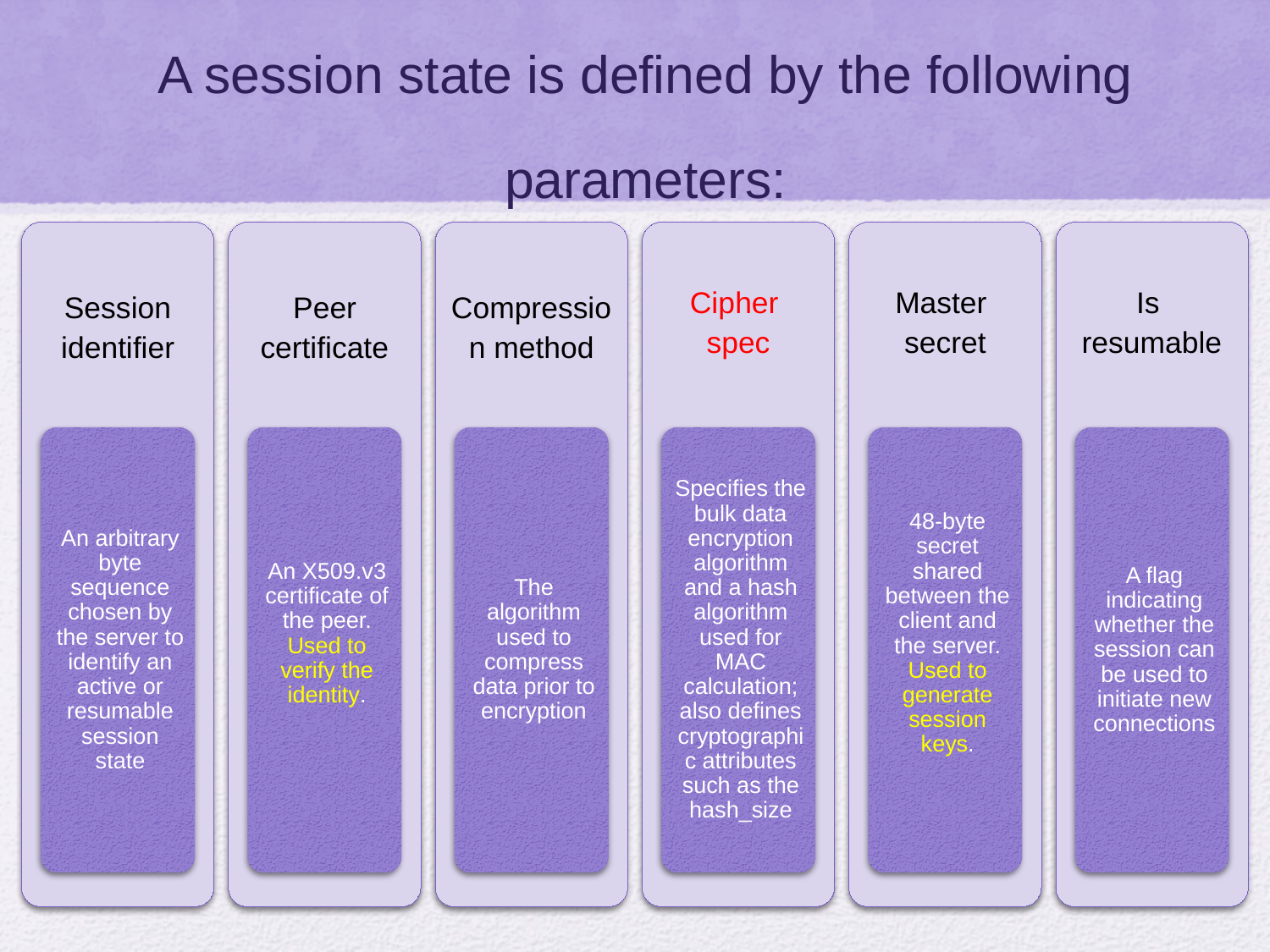

# A session state is defined by the following parameters:
Session identifier
An arbitrary byte sequence chosen by the server to identify an active or resumable session state
Peer certificate
An X509.v3 certificate of the peer. Used to verify the identity.

Compression method
The algorithm used to compress data prior to encryption
Cipher
spec
Specifies the bulk data encryption algorithm and a hash algorithm used for MAC calculation; also defines cryptographic attributes such as the hash_size
Master
secret
48-byte secret shared between the client and the server. Used to generate session keys.

Is
resumable
A flag indicating whether the session can be used to initiate new connections